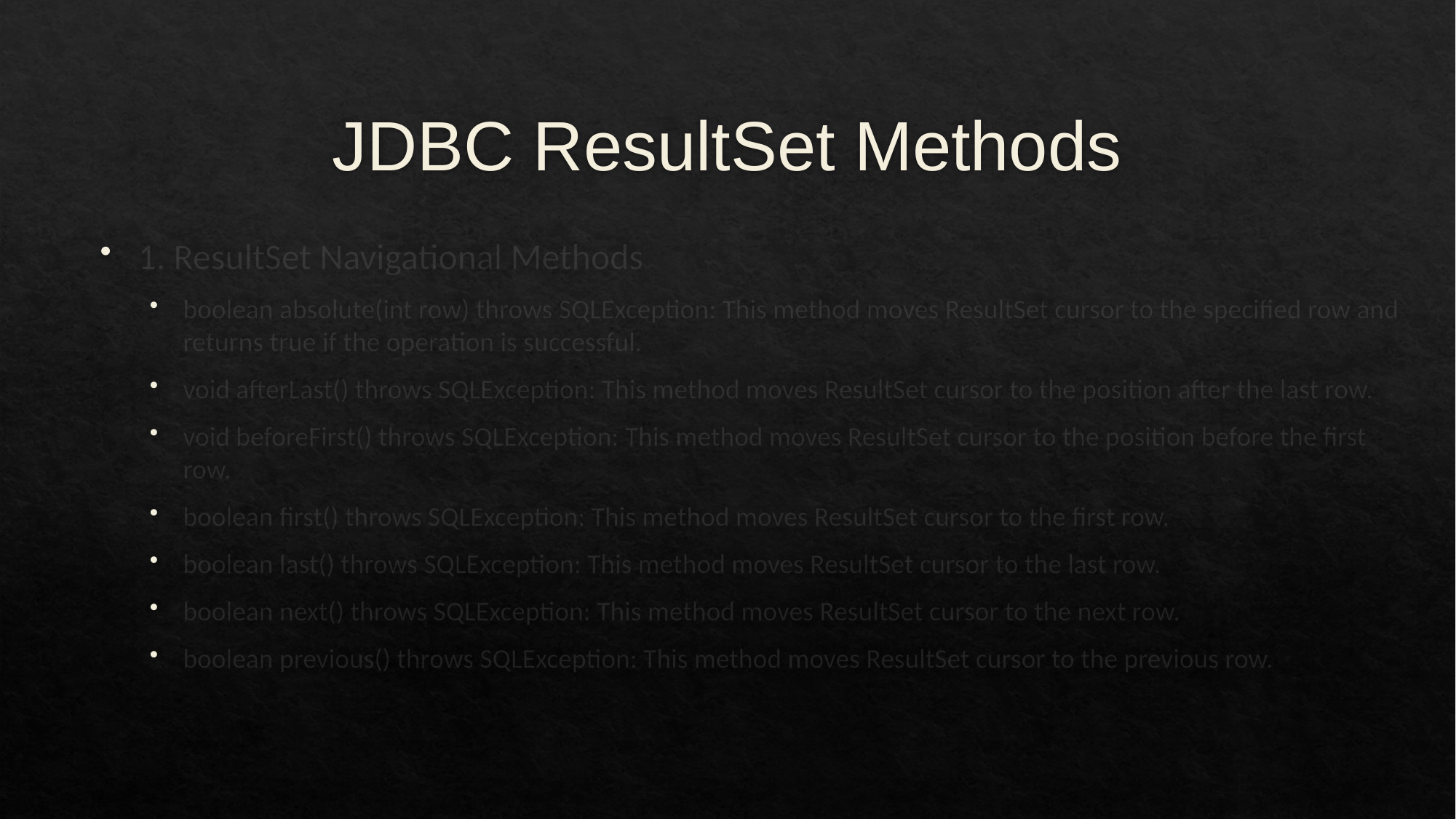

# JDBC ResultSet Methods
1. ResultSet Navigational Methods
boolean absolute(int row) throws SQLException: This method moves ResultSet cursor to the specified row and returns true if the operation is successful.
void afterLast() throws SQLException: This method moves ResultSet cursor to the position after the last row.
void beforeFirst() throws SQLException: This method moves ResultSet cursor to the position before the first row.
boolean first() throws SQLException: This method moves ResultSet cursor to the first row.
boolean last() throws SQLException: This method moves ResultSet cursor to the last row.
boolean next() throws SQLException: This method moves ResultSet cursor to the next row.
boolean previous() throws SQLException: This method moves ResultSet cursor to the previous row.